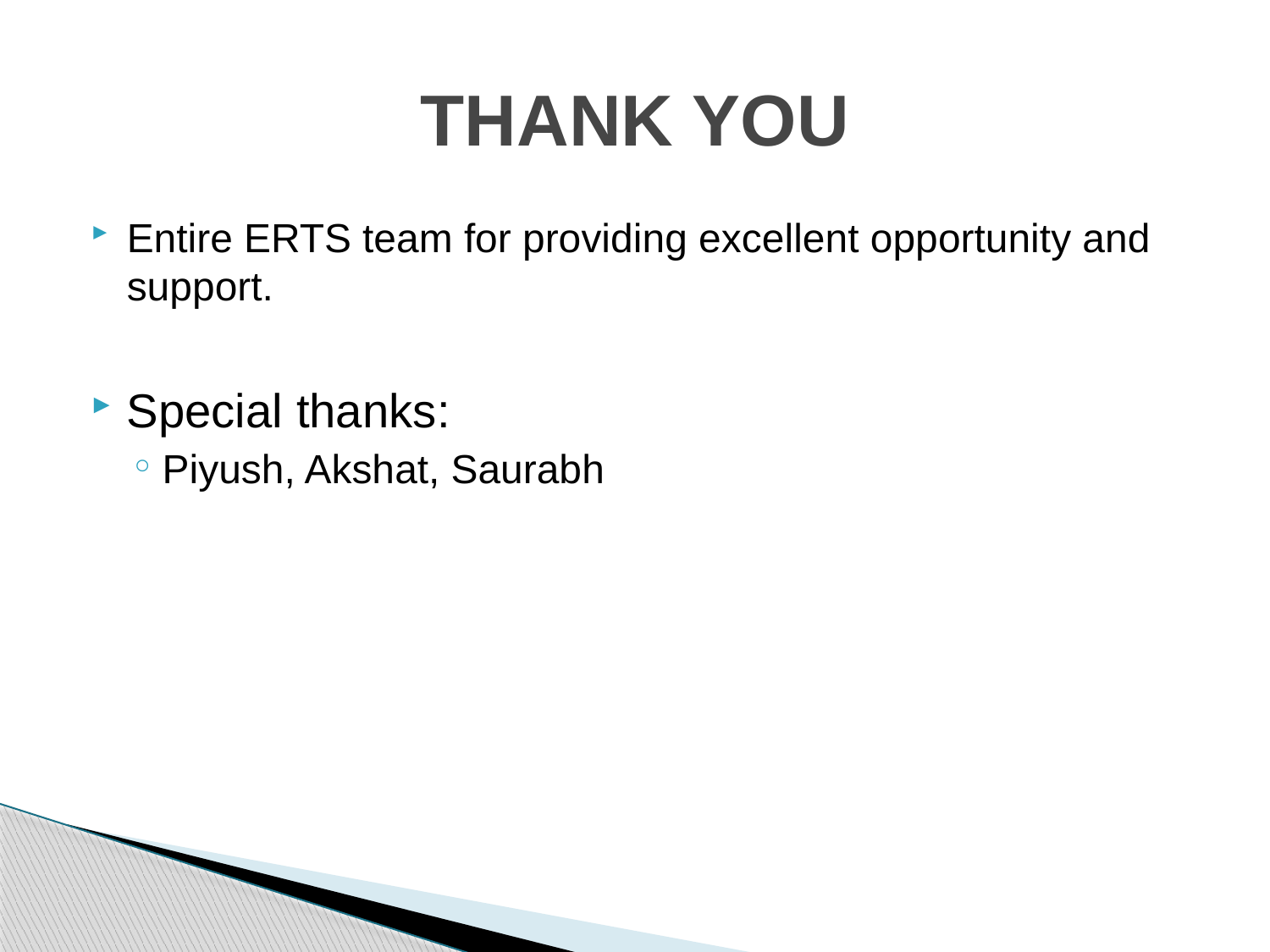

# THANK YOU
Entire ERTS team for providing excellent opportunity and support.

Special thanks:
Piyush, Akshat, Saurabh